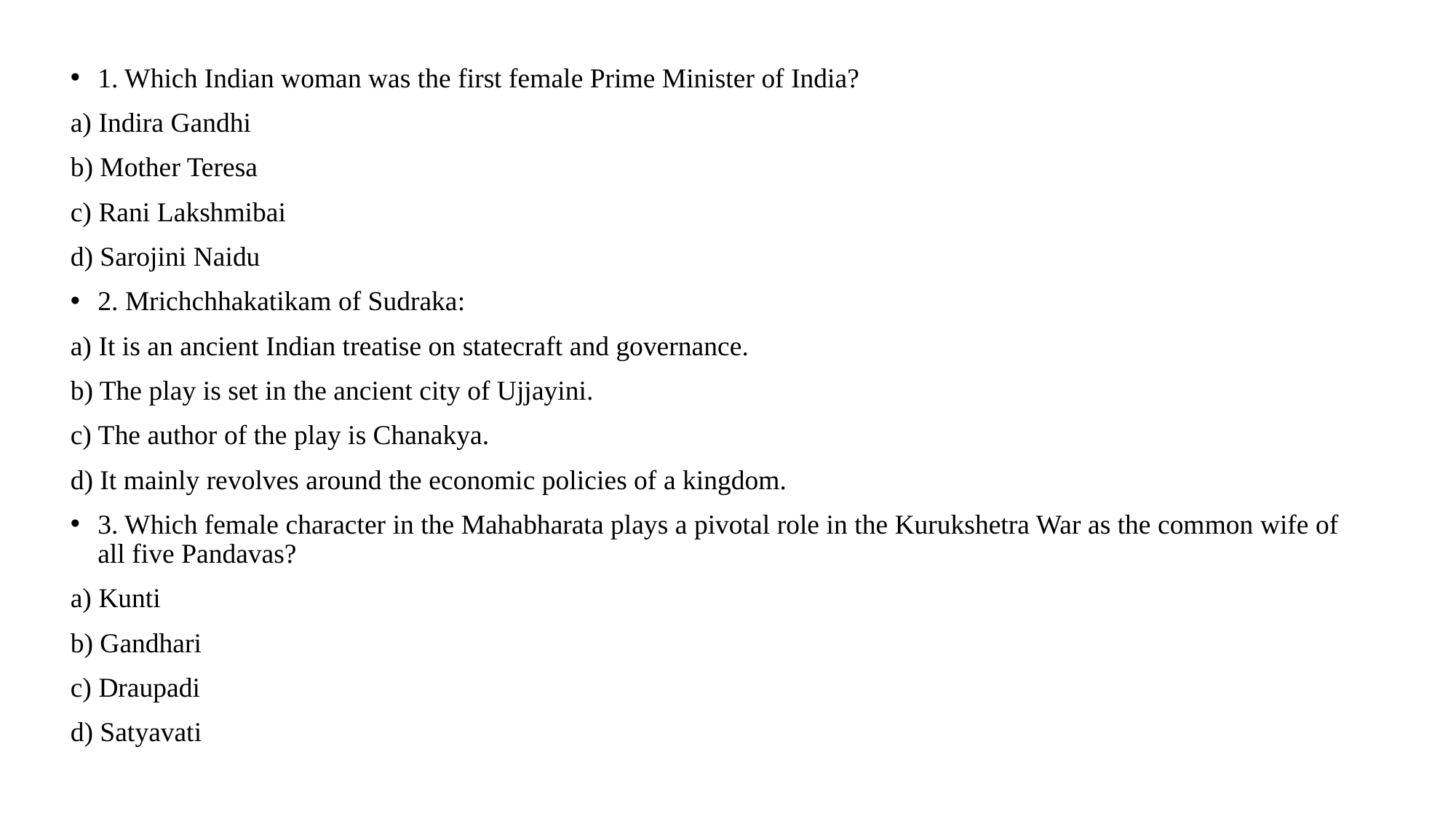

1. Which Indian woman was the first female Prime Minister of India?
a) Indira Gandhi
b) Mother Teresa
c) Rani Lakshmibai
d) Sarojini Naidu
2. Mrichchhakatikam of Sudraka:
a) It is an ancient Indian treatise on statecraft and governance.
b) The play is set in the ancient city of Ujjayini.
c) The author of the play is Chanakya.
d) It mainly revolves around the economic policies of a kingdom.
3. Which female character in the Mahabharata plays a pivotal role in the Kurukshetra War as the common wife of all five Pandavas?
a) Kunti
b) Gandhari
c) Draupadi
d) Satyavati